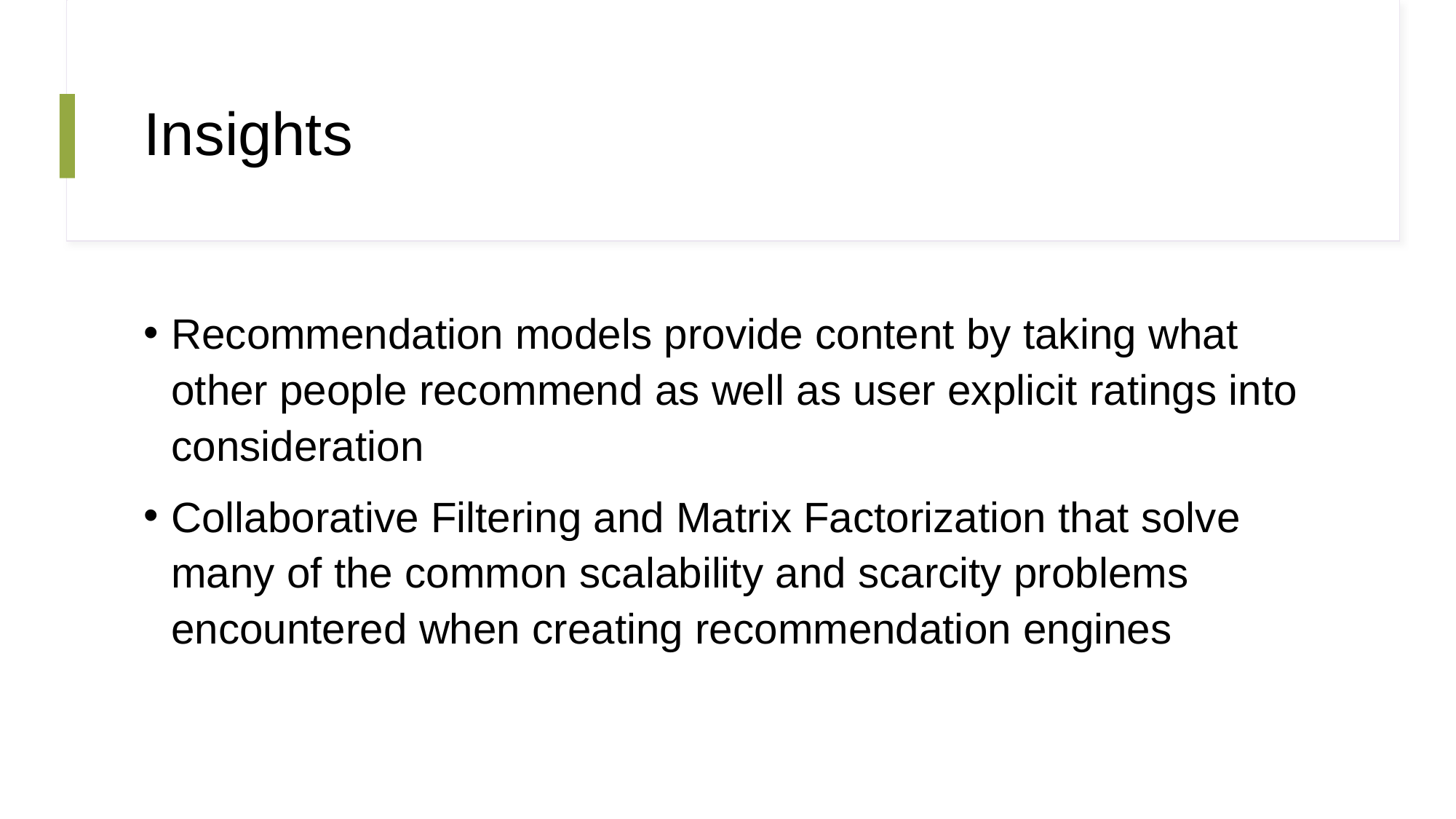

# Insights
Recommendation models provide content by taking what other people recommend as well as user explicit ratings into consideration
Collaborative Filtering and Matrix Factorization that solve many of the common scalability and scarcity problems encountered when creating recommendation engines